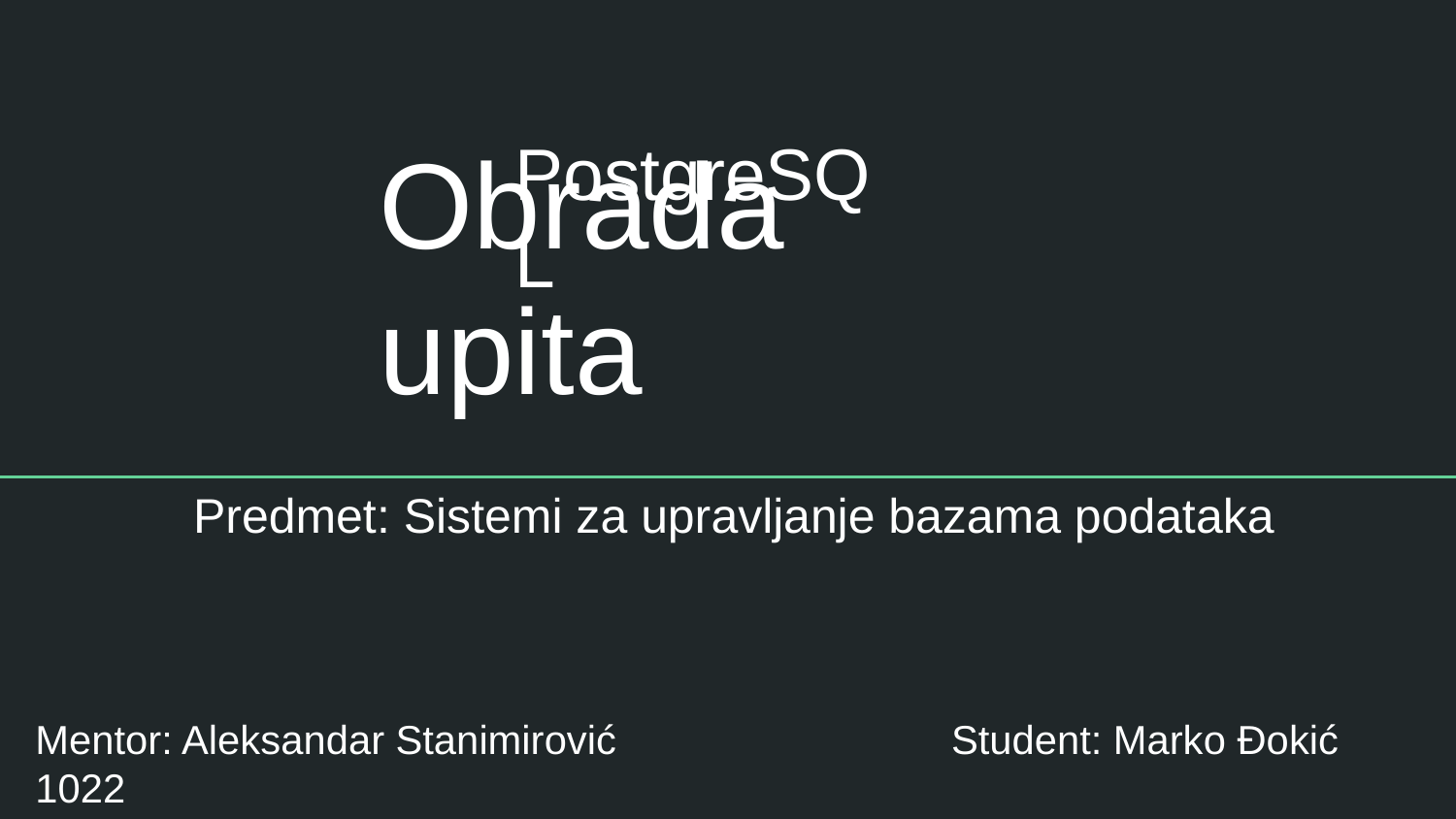

PostgreSQL
# Obrada upita
Predmet: Sistemi za upravljanje bazama podataka
Mentor: Aleksandar Stanimirović                              Student: Marko Đokić 1022